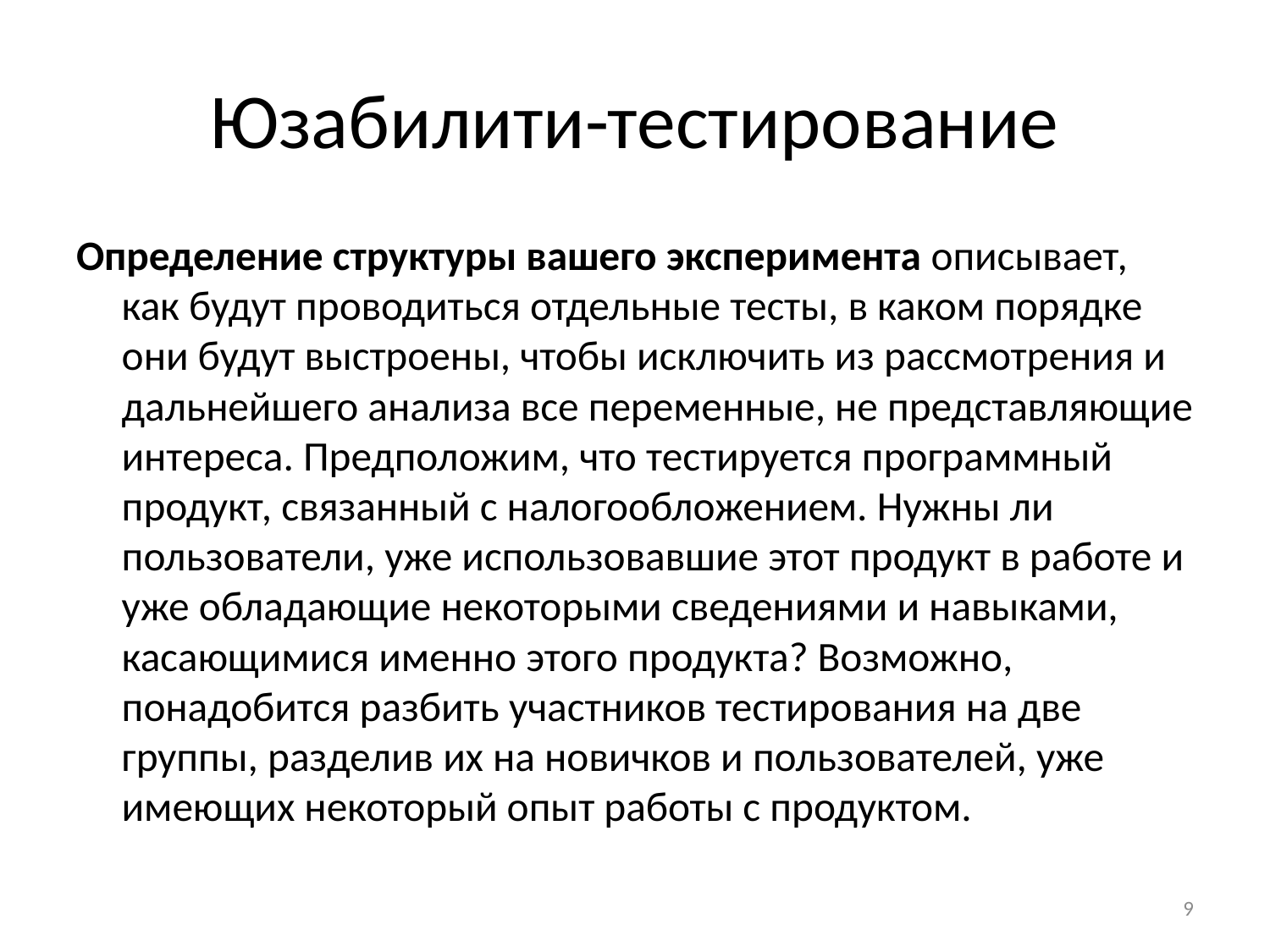

# Юзабилити-тестирование
Определение структуры вашего эксперимента описывает, как будут проводиться отдельные тесты, в каком порядке они будут выстроены, чтобы исключить из рассмотрения и дальнейшего анализа все переменные, не представляющие интереса. Предположим, что тестируется программный продукт, связанный с налогообложением. Нужны ли пользователи, уже использовавшие этот продукт в работе и уже обладающие некоторыми сведениями и навыками, касающимися именно этого продукта? Возможно, понадобится разбить участников тестирования на две группы, разделив их на новичков и пользователей, уже имеющих некоторый опыт работы с продуктом.
9